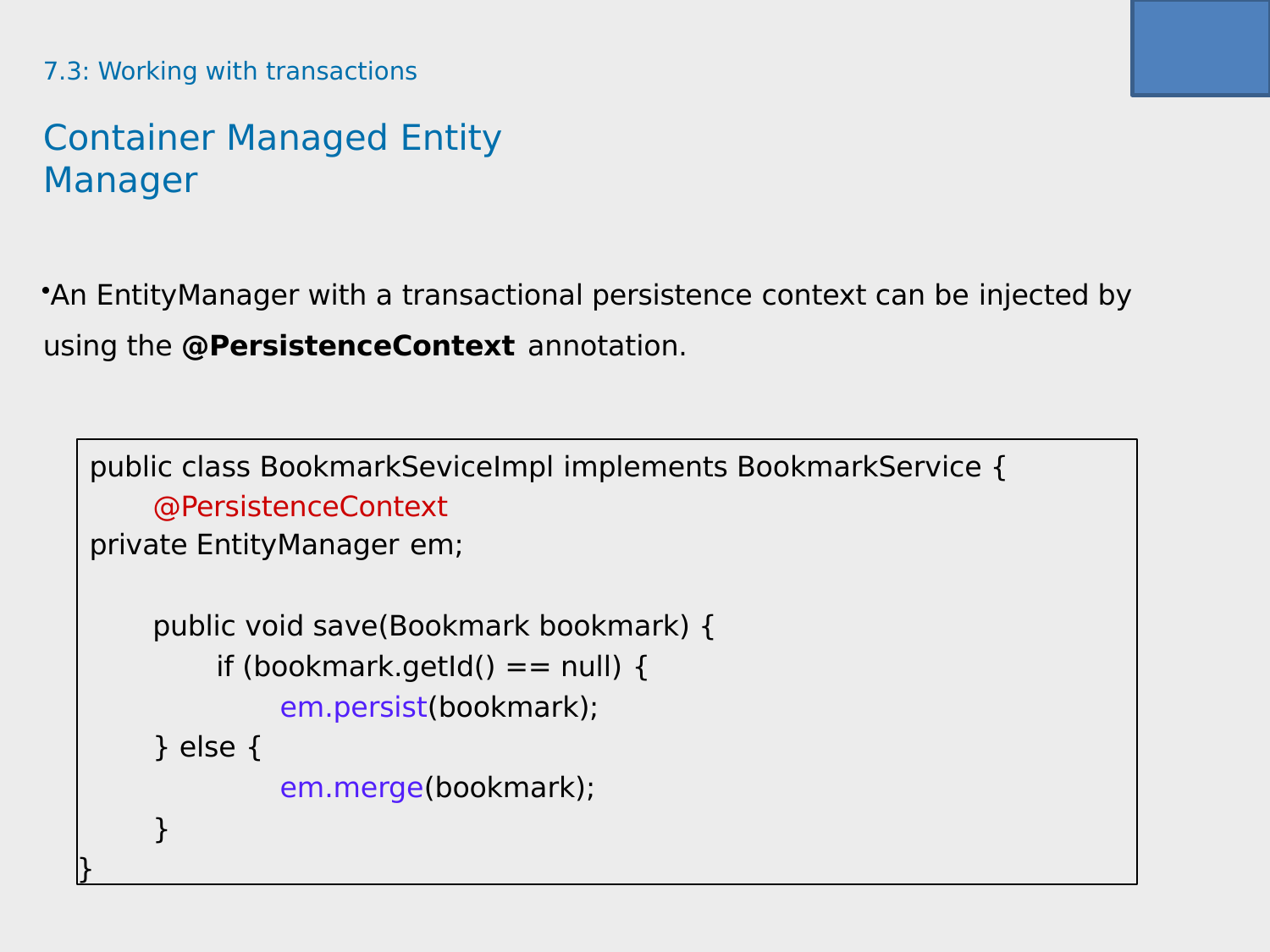

7.3: Working with transactions
# Container Managed Entity Manager
An EntityManager with a transactional persistence context can be injected by  using the @PersistenceContext annotation.
public class BookmarkSeviceImpl implements BookmarkService {  @PersistenceContext
private EntityManager em;

public void save(Bookmark bookmark) {  if (bookmark.getId() == null) {
em.persist(bookmark);
} else {
em.merge(bookmark);
}
}